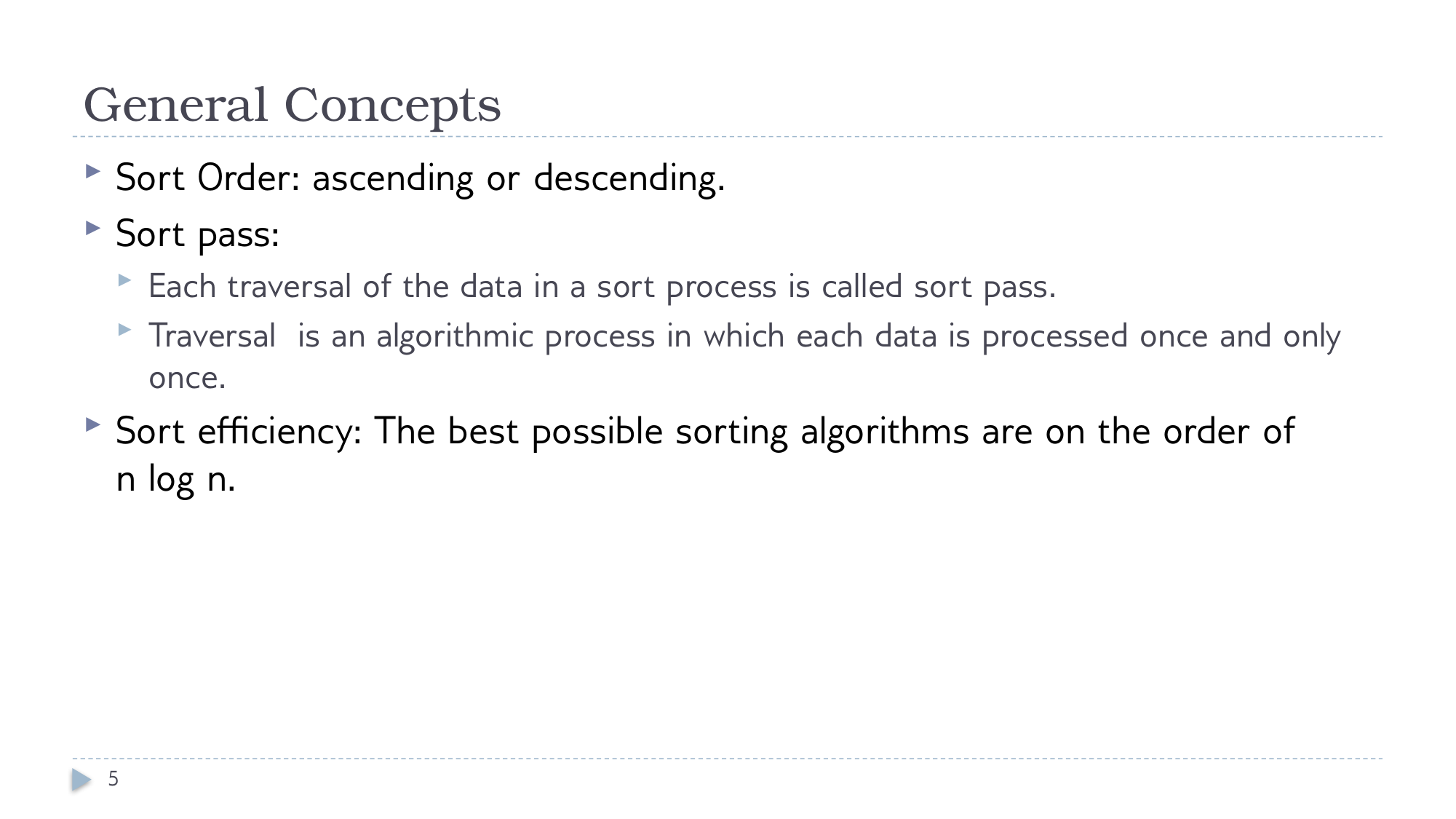

# General Concepts
Sort Order: ascending or descending.
Sort pass:
Each traversal of the data in a sort process is called sort pass.
Traversal  is an algorithmic process in which each data is processed once and only once.
Sort efficiency: The best possible sorting algorithms are on the order of
n log n.
5